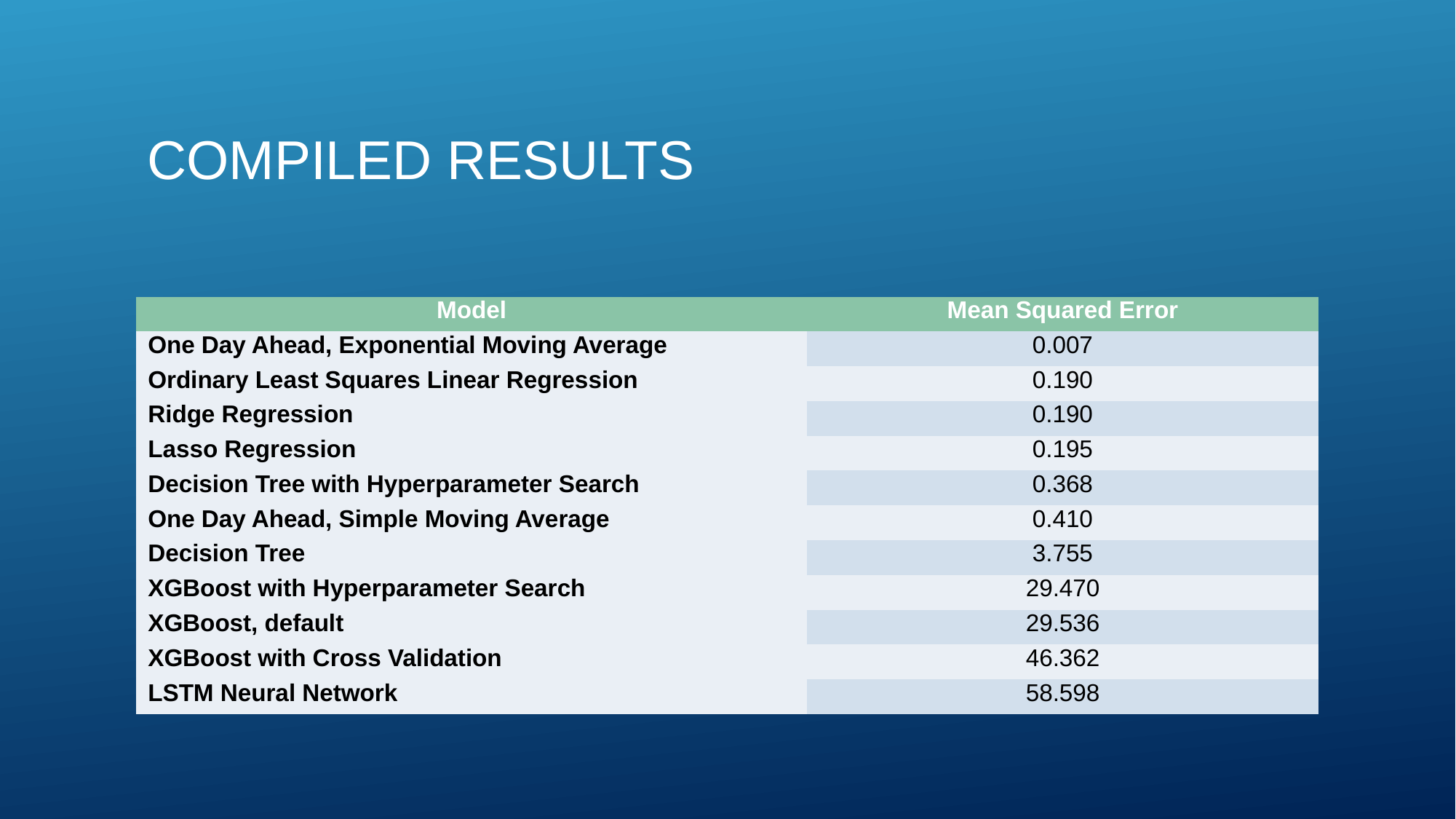

# Compiled results

| Model | Mean Squared Error |
| --- | --- |
| One Day Ahead, Exponential Moving Average | 0.007 |
| Ordinary Least Squares Linear Regression | 0.190 |
| Ridge Regression | 0.190 |
| Lasso Regression | 0.195 |
| Decision Tree with Hyperparameter Search | 0.368 |
| One Day Ahead, Simple Moving Average | 0.410 |
| Decision Tree | 3.755 |
| XGBoost with Hyperparameter Search | 29.470 |
| XGBoost, default | 29.536 |
| XGBoost with Cross Validation | 46.362 |
| LSTM Neural Network | 58.598 |